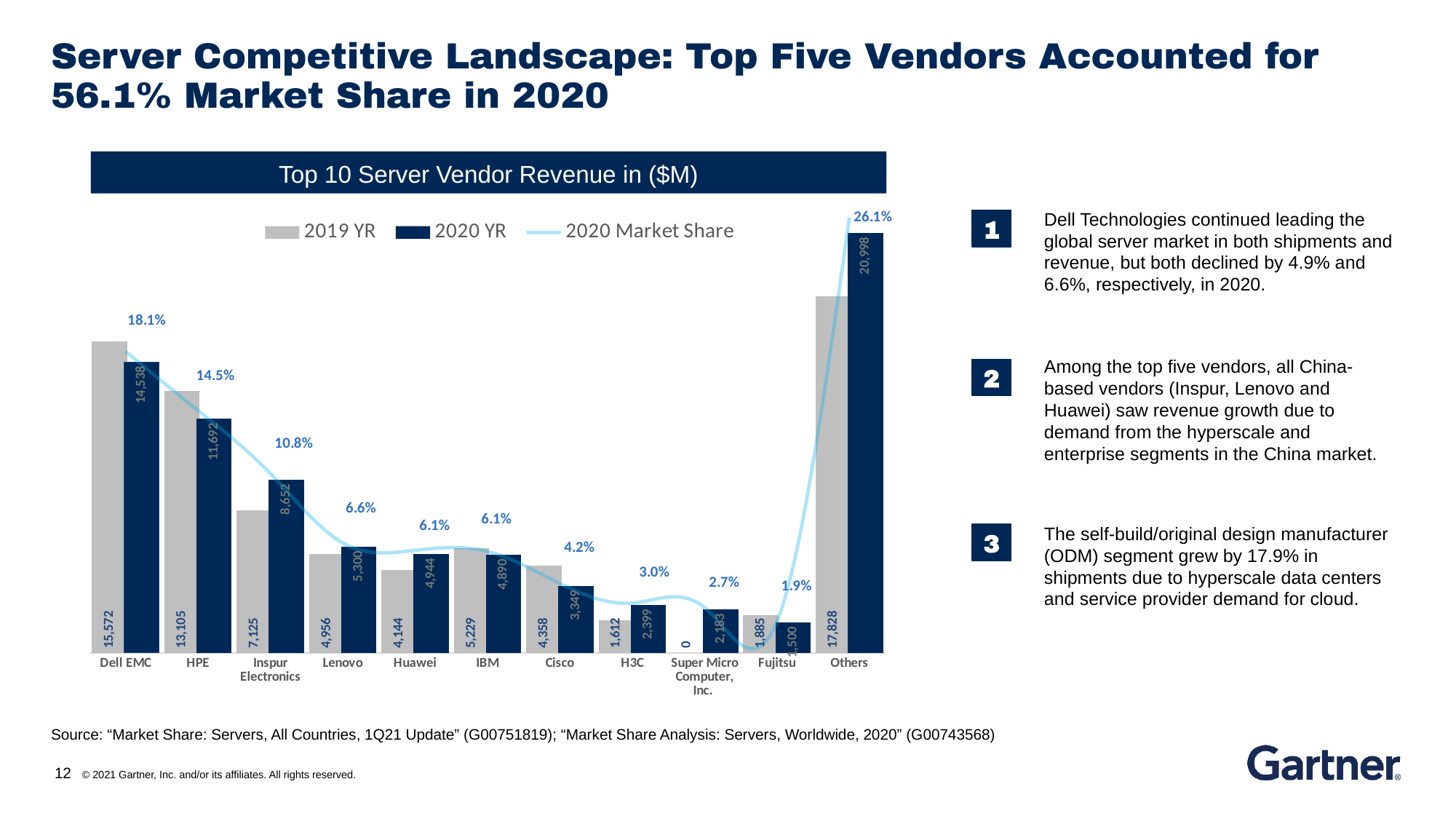

# Server Competitive Landscape: Top Five Vendors Accounted for 56.1% Market Share in 2020

### Chart

| Category | 2019 YR | 2020 YR | 2020 Market Share  |
|---|---|---|---|
| Dell EMC | 15571.929965477979 | 14538.182807816362 | 0.18072017127608592 |
| HPE | 13105.193289631898 | 11692.395212491474 | 0.14534496459165977 |
| Inspur Electronics | 7124.9440844903775 | 8651.935793881357 | 0.10754984575508905 |
| Lenovo | 4955.703149778651 | 5299.596998024276 | 0.06587783974364753 |
| Huawei | 4143.867614452517 | 4944.489999999998 | 0.06146360184661263 |
| IBM | 5229.161252867959 | 4889.629552609925 | 0.06078164664081576 |
| Cisco | 4358.082 | 3349.4289446721336 | 0.041635834447809175 |
| H3C | 1611.502216 | 2399.255123 | 0.029824483740187088 |
| Super Micro Computer, Inc.  | 0.0 | 2182.862129999997 | 0.02713456167256251 |
| Fujitsu | 1885.0325960871135 | 1499.8800219858442 | 0.018644598025079746 |
| Others | 17828.117219691267 | 20998.16584452909 | 0.26102245226045084 |
Top 10 Server Vendor Revenue in ($M)
Top 10 Server Vendor Revenue in ($M)
Dell Technologies continued leading the global server market in both shipments and revenue, but both declined by 4.9% and 6.6%, respectively, in 2020.
1
Among the top five vendors, all China-based vendors (Inspur, Lenovo and Huawei) saw revenue growth due to demand from the hyperscale and enterprise segments in the China market.
2
The self-build/original design manufacturer (ODM) segment grew by 17.9% in shipments due to hyperscale data centers and service provider demand for cloud.
3
Source: “Market Share: Servers, All Countries, 1Q21 Update” (G00751819); “Market Share Analysis: Servers, Worldwide, 2020” (G00743568)